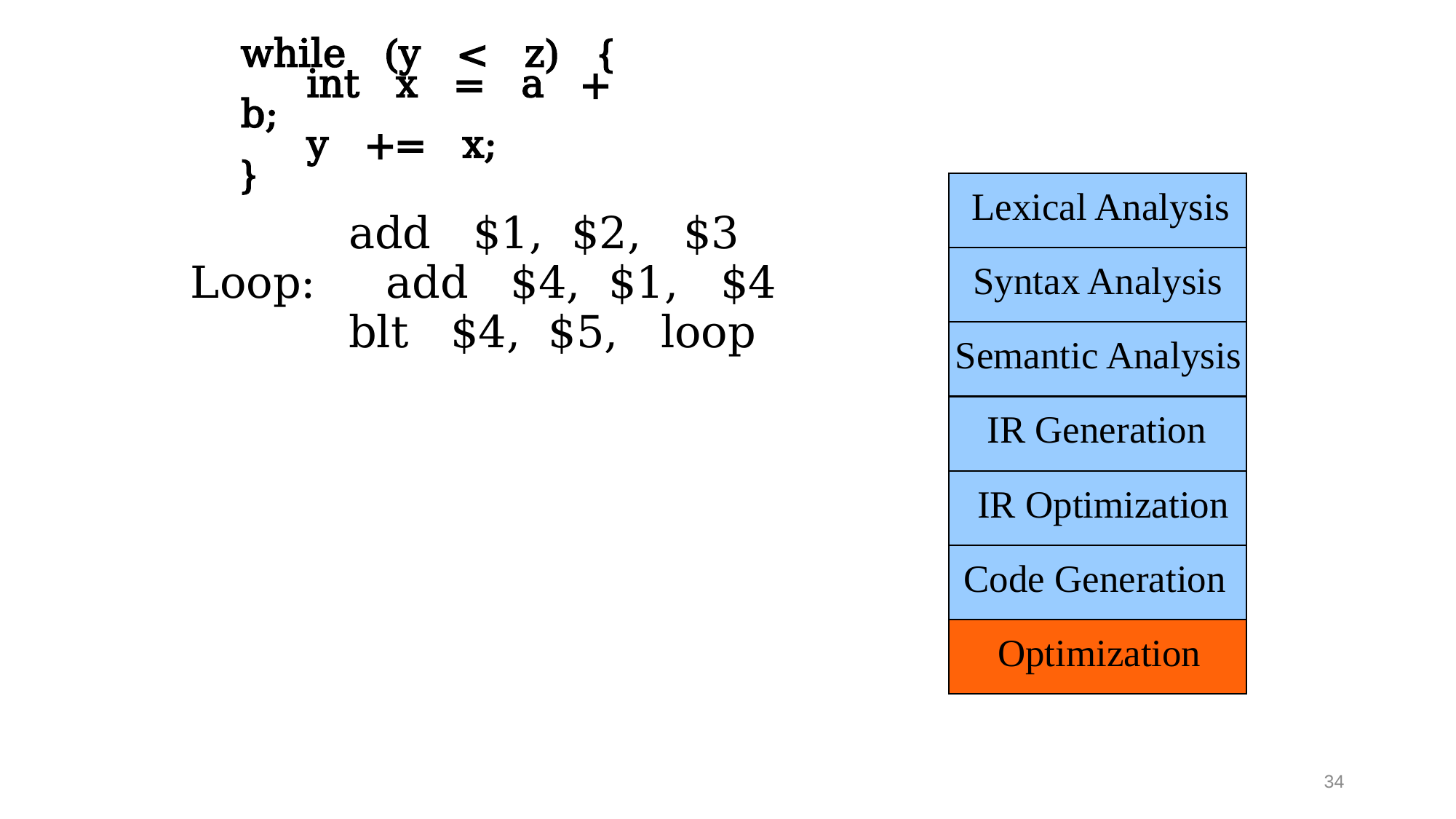

while   (y   <   z)   {
	int   x   =   a   +   b;
	y   +=   x;
}

Lexical Analysis
Syntax Analysis
Semantic Analysis
IR Generation
IR Optimization
Code Generation
Optimization
	add   $1,  $2,   $3
Loop:     add   $4,  $1,   $4
	blt   $4,  $5,   loop

34